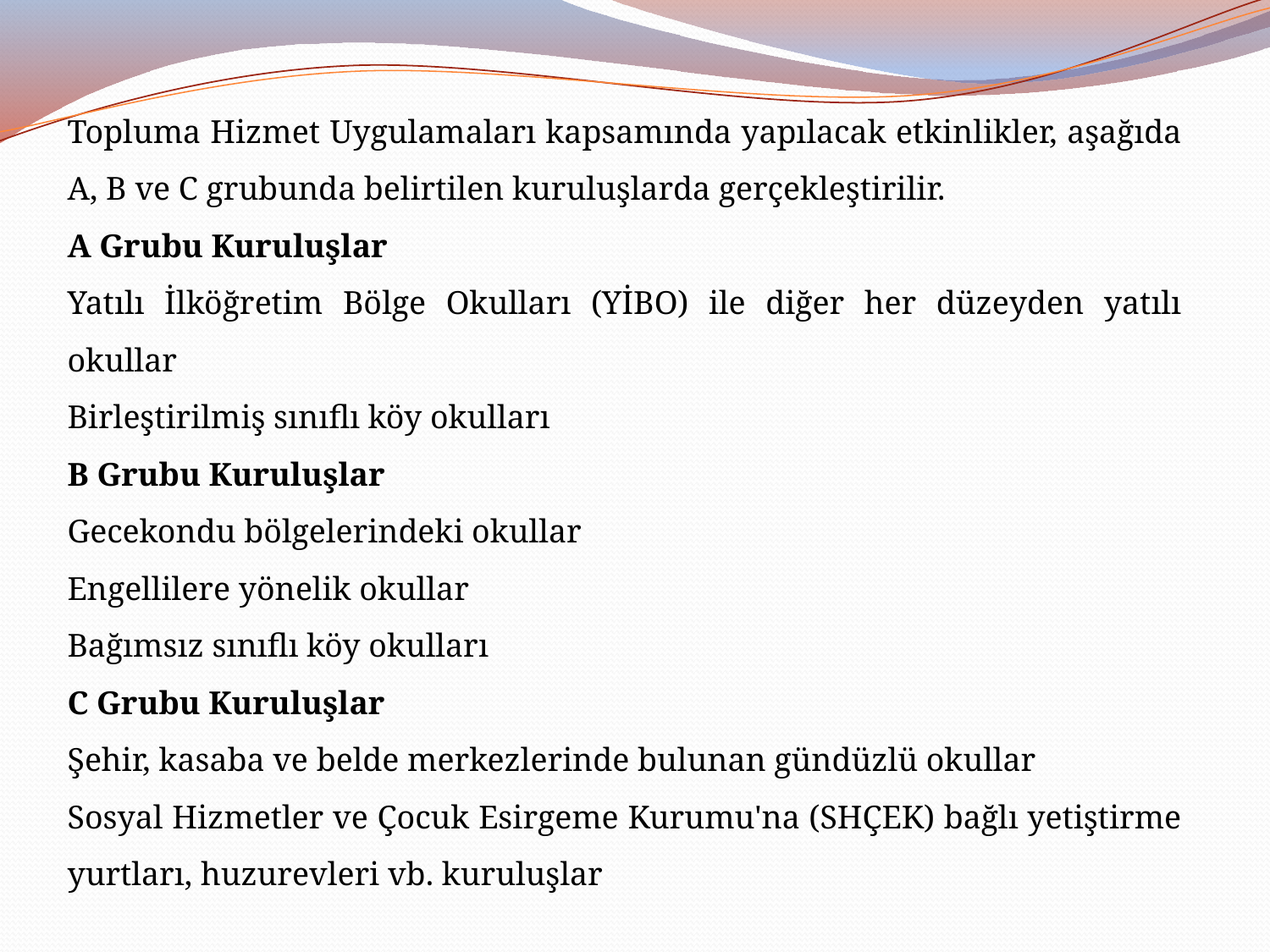

Topluma Hizmet Uygulamaları kapsamında yapılacak etkinlikler, aşağıda A, B ve C grubunda belirtilen kuruluşlarda gerçekleştirilir.
A Grubu Kuruluşlar
Yatılı İlköğretim Bölge Okulları (YİBO) ile diğer her düzeyden yatılı okullar
Birleştirilmiş sınıflı köy okulları
B Grubu Kuruluşlar
Gecekondu bölgelerindeki okullar
Engellilere yönelik okullar
Bağımsız sınıflı köy okulları
C Grubu Kuruluşlar
Şehir, kasaba ve belde merkezlerinde bulunan gündüzlü okullar
Sosyal Hizmetler ve Çocuk Esirgeme Kurumu'na (SHÇEK) bağlı yetiştirme yurtları, huzurevleri vb. kuruluşlar